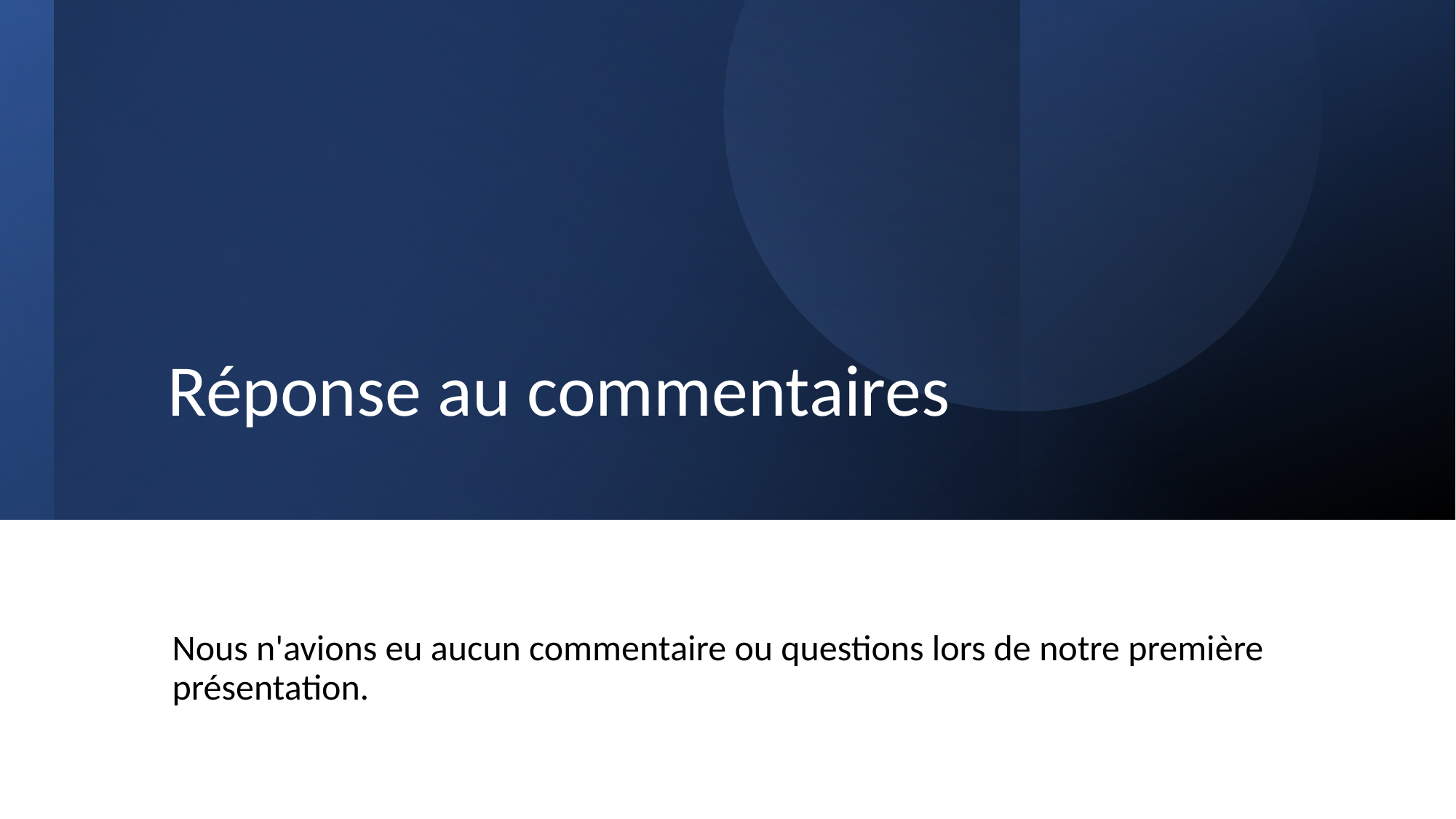

# Réponse au commentaires
Nous n'avions eu aucun commentaire ou questions lors de notre première présentation.